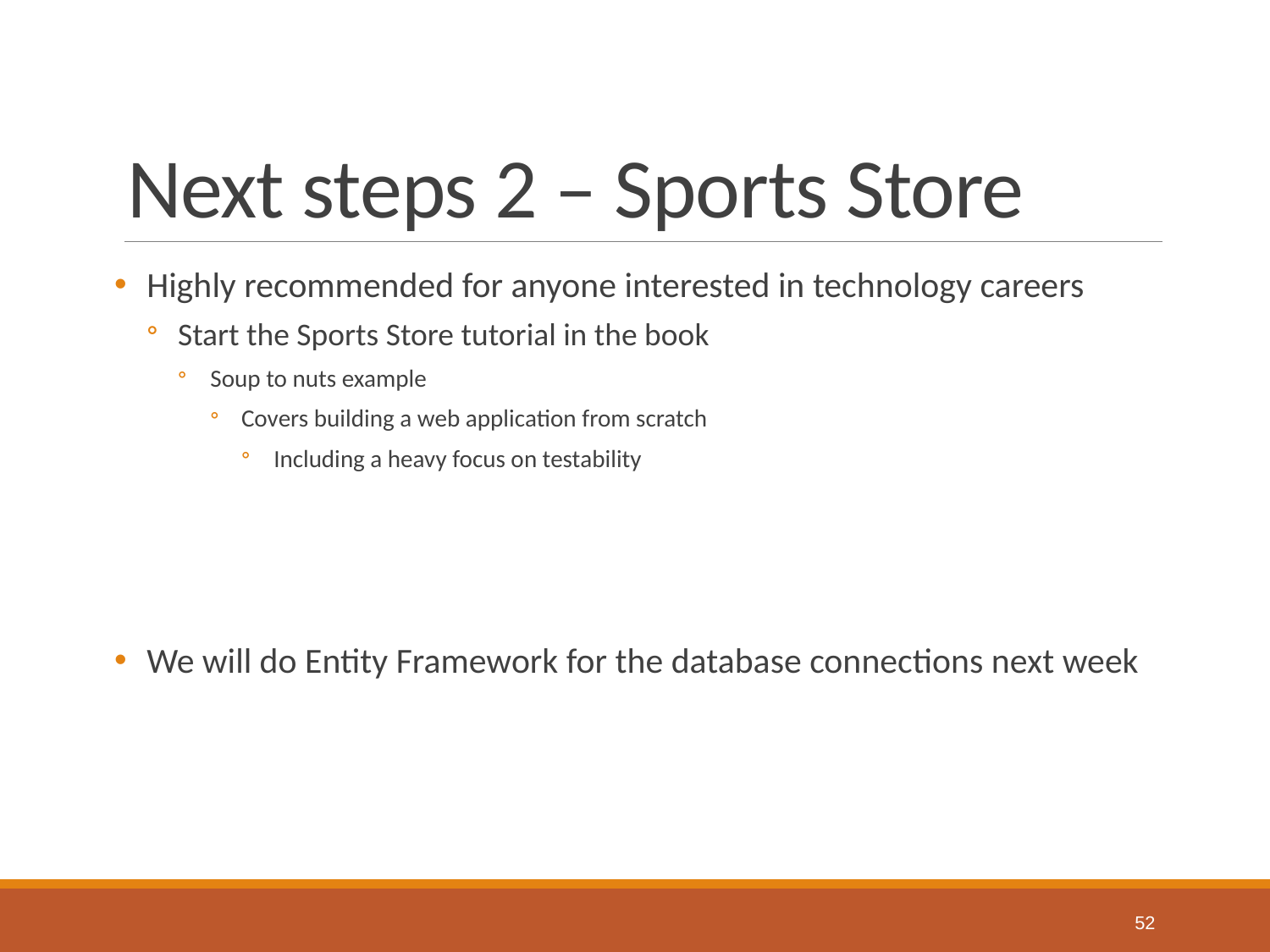

# Next steps 2 – Sports Store
Highly recommended for anyone interested in technology careers
Start the Sports Store tutorial in the book
Soup to nuts example
Covers building a web application from scratch
Including a heavy focus on testability

We will do Entity Framework for the database connections next week
52